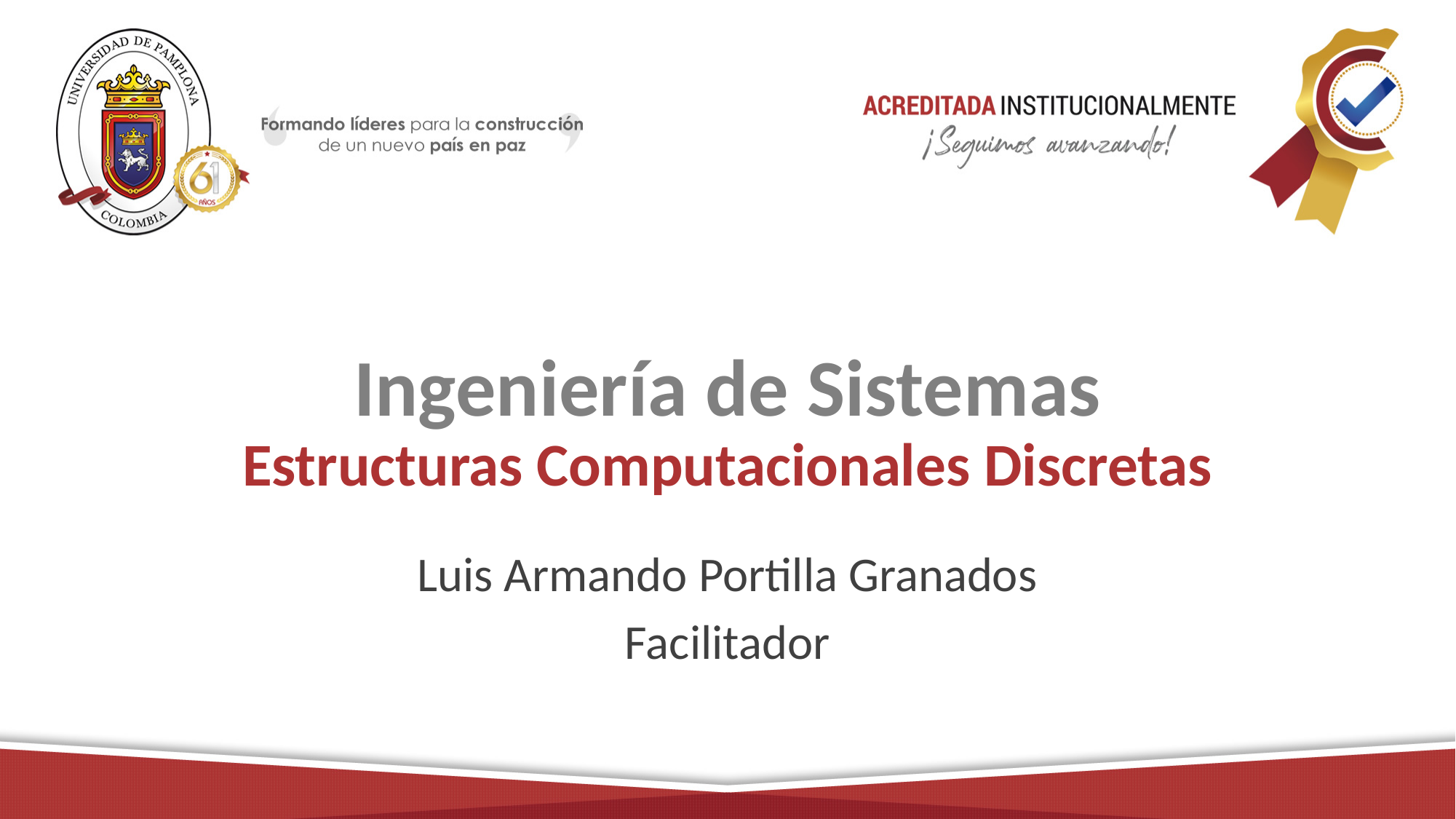

# Ingeniería de Sistemas Estructuras Computacionales Discretas
Luis Armando Portilla Granados
Facilitador